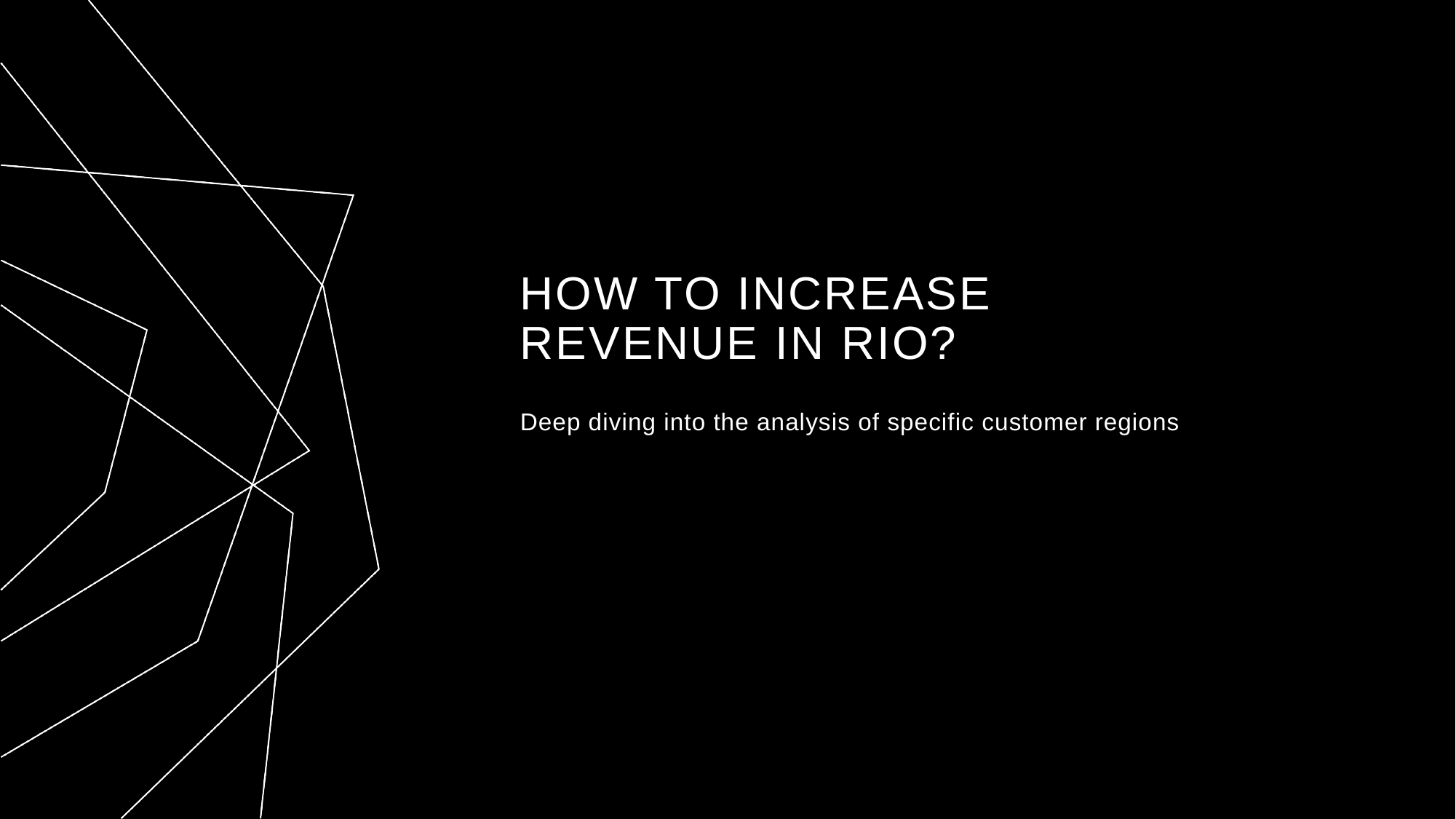

# How to increase revenue IN RIO?
Deep diving into the analysis of specific customer regions